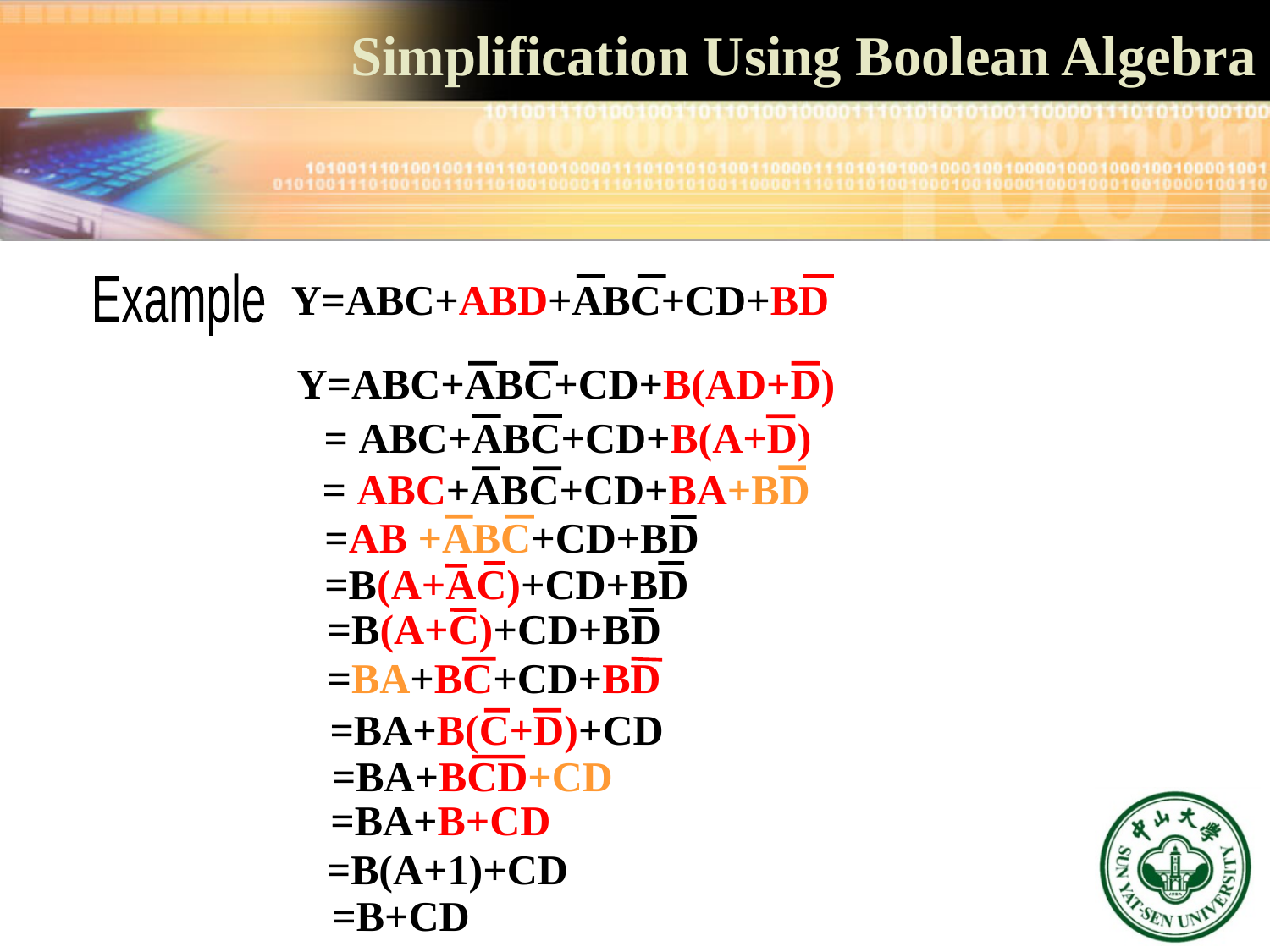

# Simplification Using Boolean Algebra
        Y=ABC+ABD+ABC+CD+BD
Example

        Y=ABC+ABC+CD+B(AD+D)

= ABC+ABC+CD+B(A+D)

= ABC+ABC+CD+BA+BD

=AB +ABC+CD+BD

=B(A+AC)+CD+BD

=B(A+C)+CD+BD

=BA+BC+CD+BD

=BA+B(C+D)+CD

=BA+BCD+CD

=BA+B+CD
=B(A+1)+CD
=B+CD